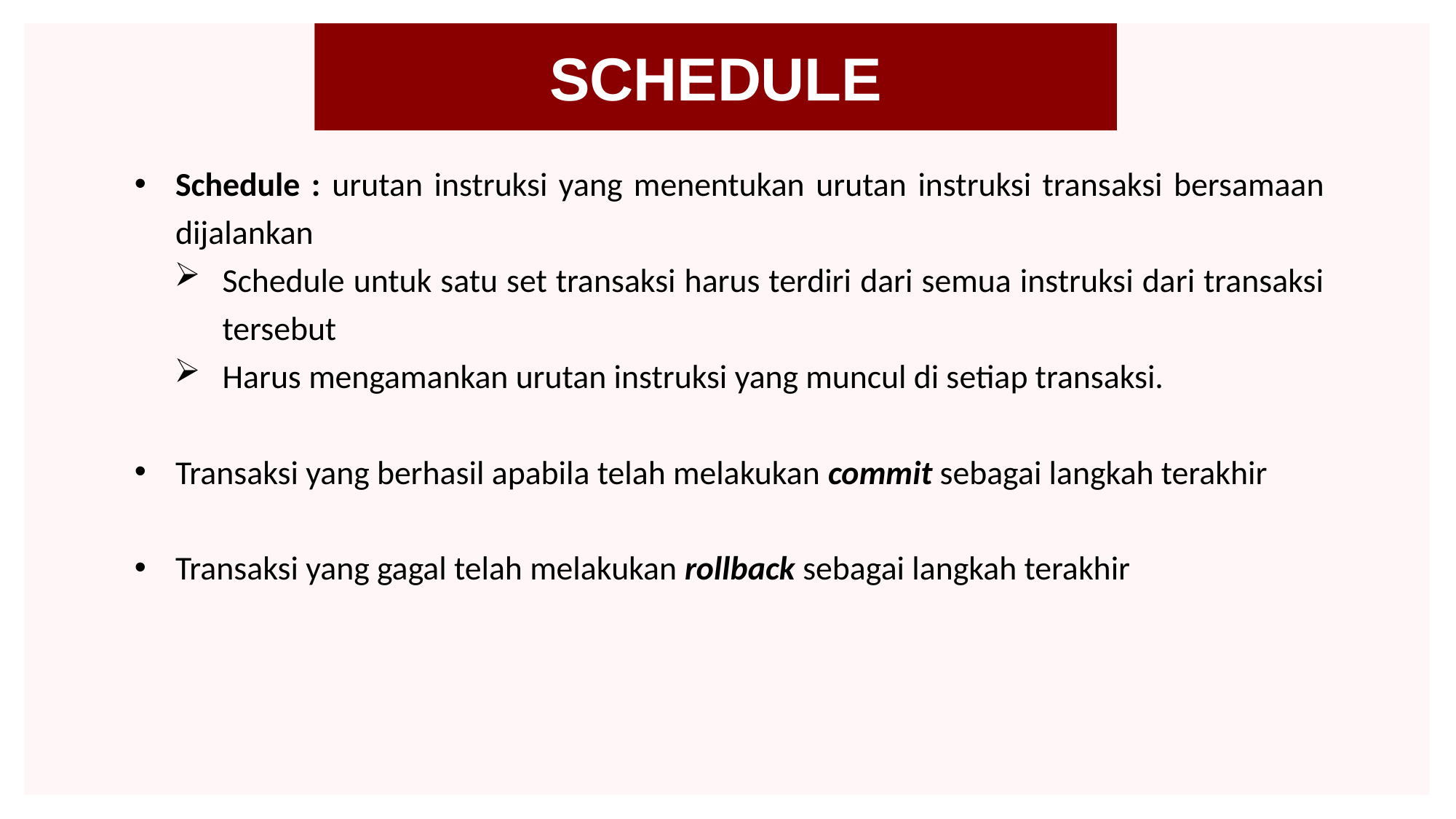

SCHEDULE
Schedule : urutan instruksi yang menentukan urutan instruksi transaksi bersamaan dijalankan
Schedule untuk satu set transaksi harus terdiri dari semua instruksi dari transaksi tersebut
Harus mengamankan urutan instruksi yang muncul di setiap transaksi.

Transaksi yang berhasil apabila telah melakukan commit sebagai langkah terakhir

Transaksi yang gagal telah melakukan rollback sebagai langkah terakhir